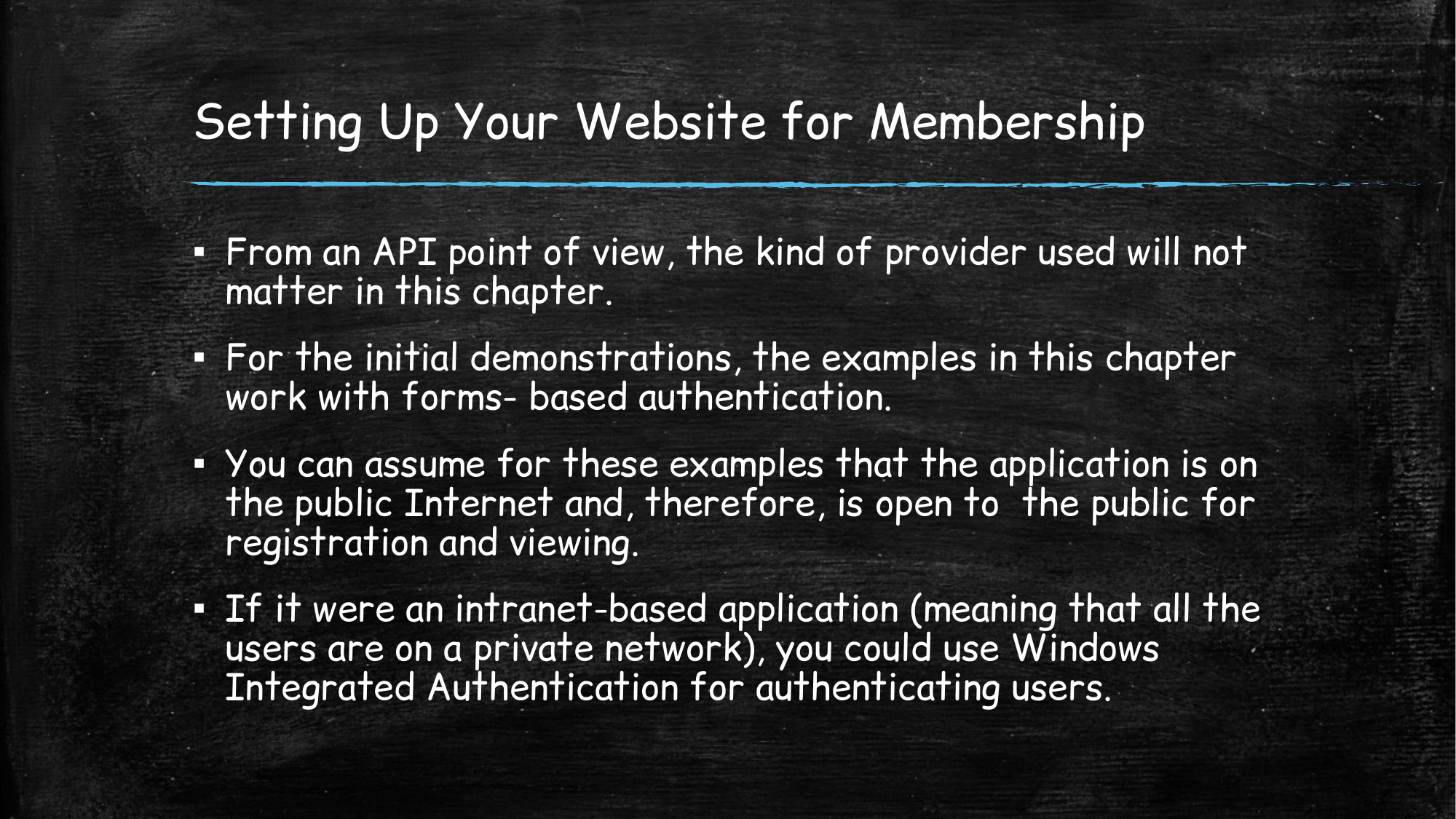

# Setting Up Your Website for Membership
From an API point of view, the kind of provider used will not matter in this chapter.
For the initial demonstrations, the examples in this chapter work with forms- based authentication.
You can assume for these examples that the application is on the public Internet and, therefore, is open to  the public for registration and viewing.
If it were an intranet-based application (meaning that all the users are on a private network), you could use Windows Integrated Authentication for authenticating users.